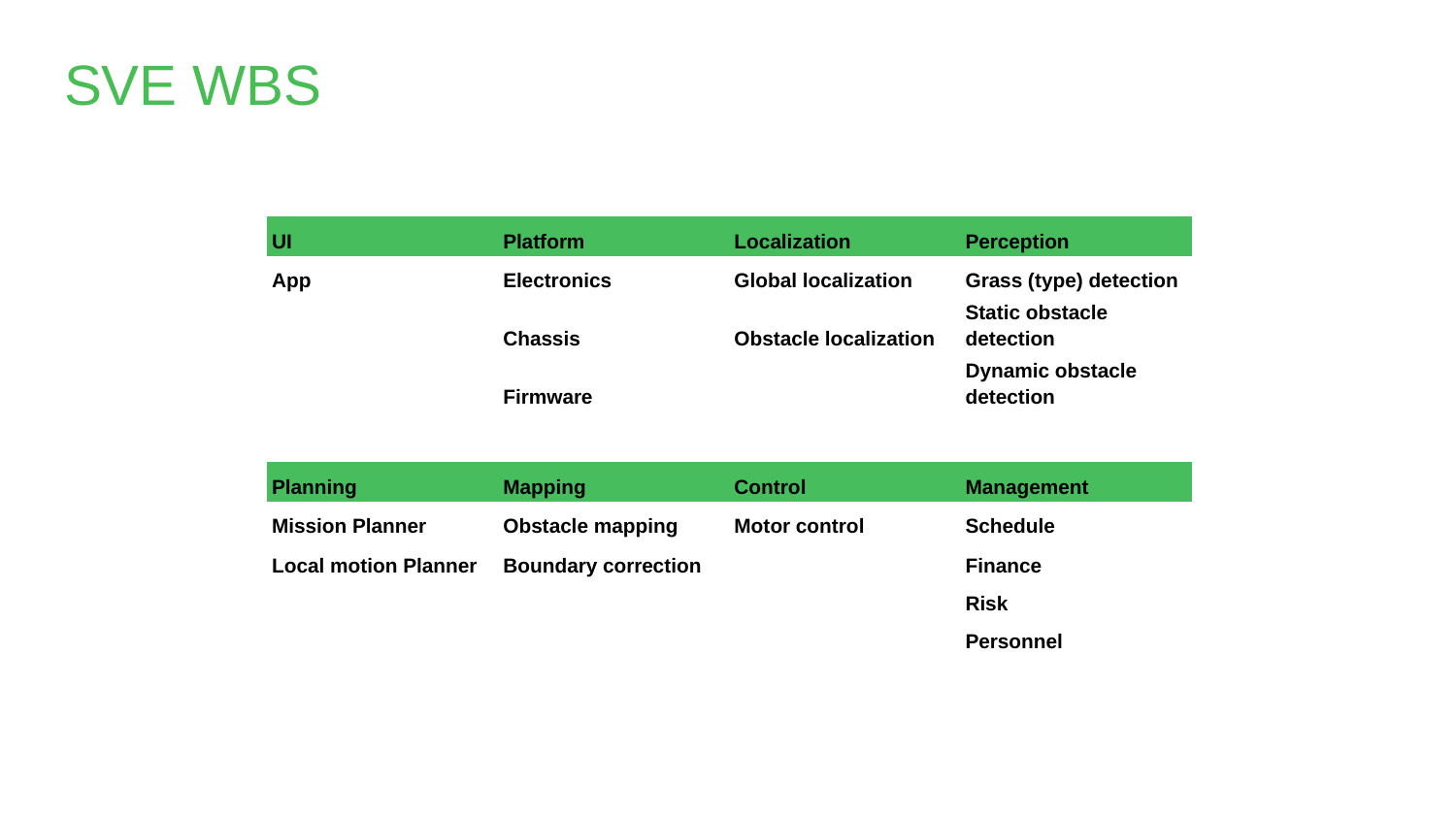

# SVE WBS
| UI | Platform | Localization | Perception |
| --- | --- | --- | --- |
| App | Electronics | Global localization | Grass (type) detection |
|  | Chassis | Obstacle localization | Static obstacle detection |
|  | Firmware |  | Dynamic obstacle detection |
| Planning | Mapping | Control | Management |
| --- | --- | --- | --- |
| Mission Planner | Obstacle mapping | Motor control | Schedule |
| Local motion Planner | Boundary correction |  | Finance |
|  |  |  | Risk |
|  |  |  | Personnel |